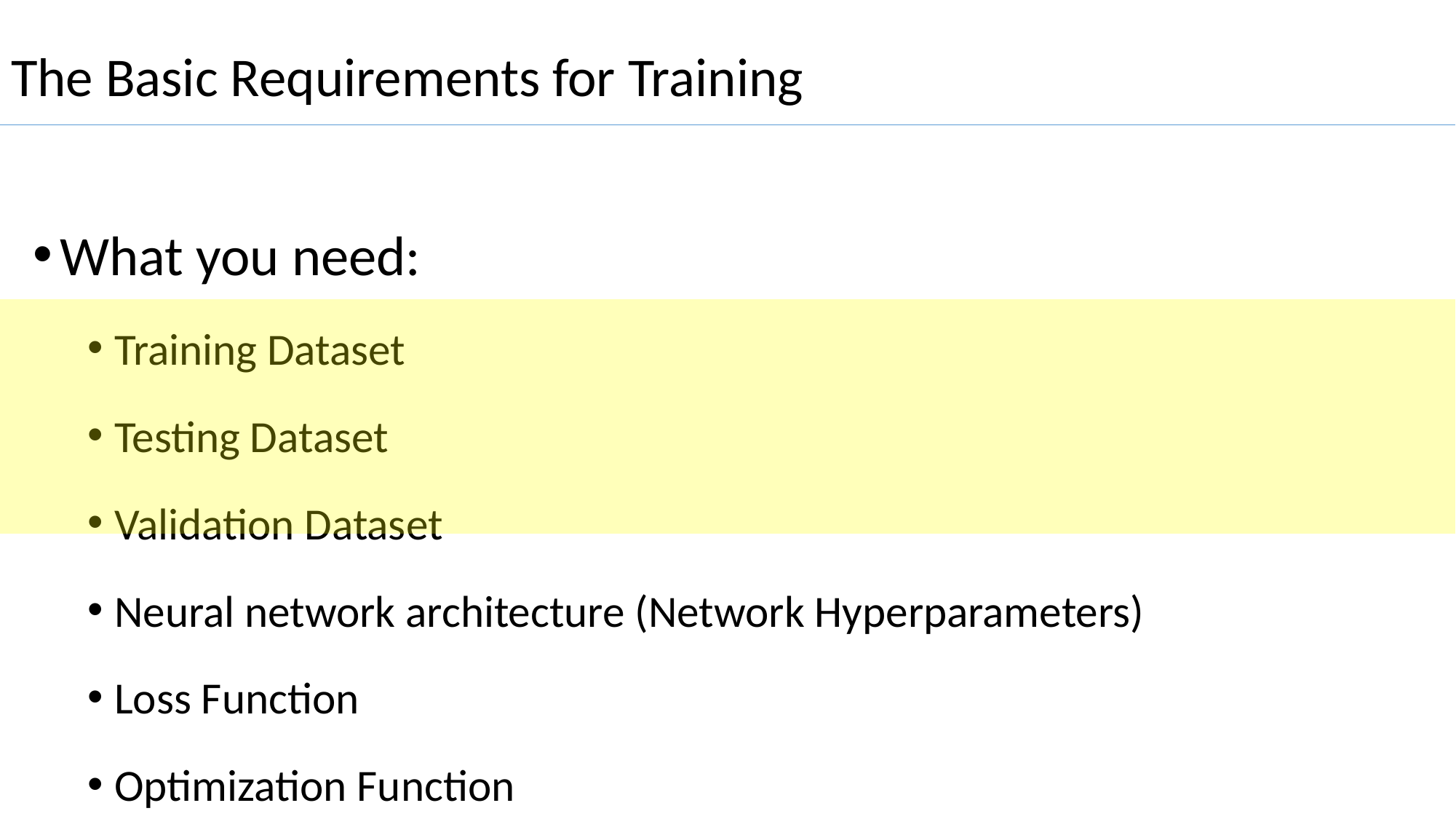

# The Basic Requirements for Training
What you need:
Training Dataset
Testing Dataset
Validation Dataset
Neural network architecture (Network Hyperparameters)
Loss Function
Optimization Function